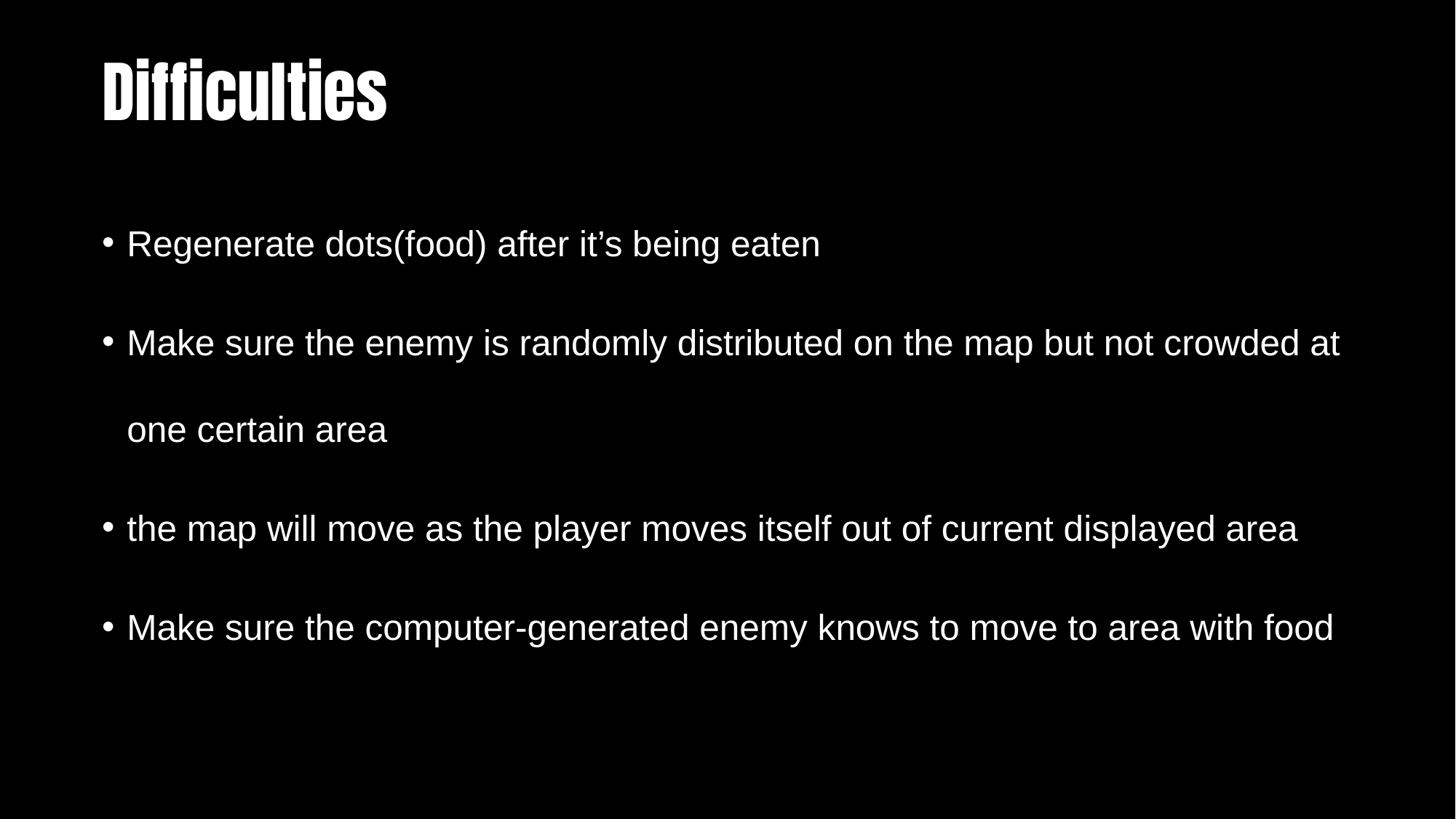

# Difficulties
Regenerate dots(food) after it’s being eaten
Make sure the enemy is randomly distributed on the map but not crowded at one certain area
the map will move as the player moves itself out of current displayed area
Make sure the computer-generated enemy knows to move to area with food